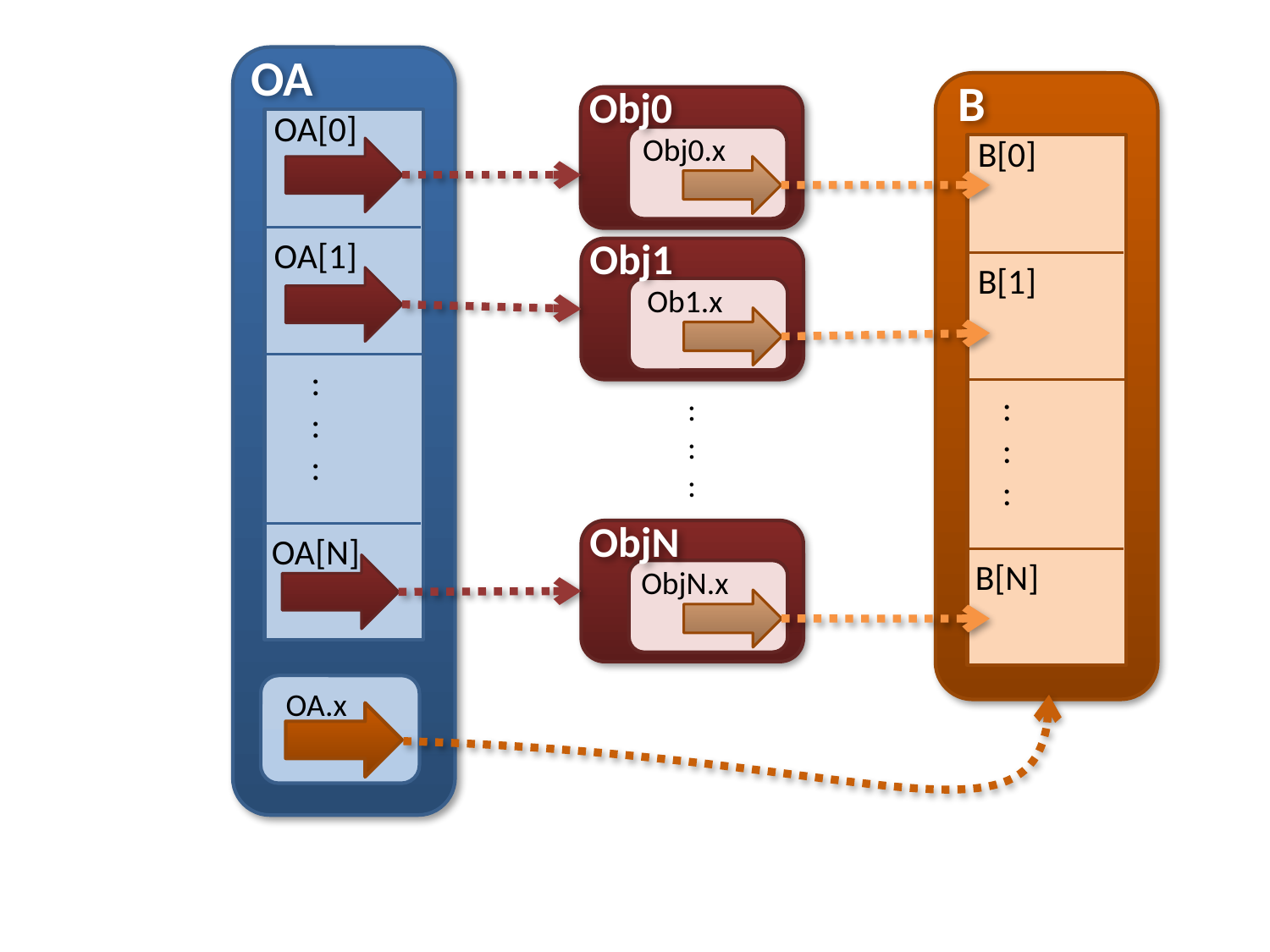

OA

B

Obj0

OA[0]

OA[1]

:
:
:

OA[N]

Obj0.x
B[0]

B[1]

:
:
:

B[N]

Obj1

Ob1.x

:
:
:
ObjN

ObjN.x

OA.x